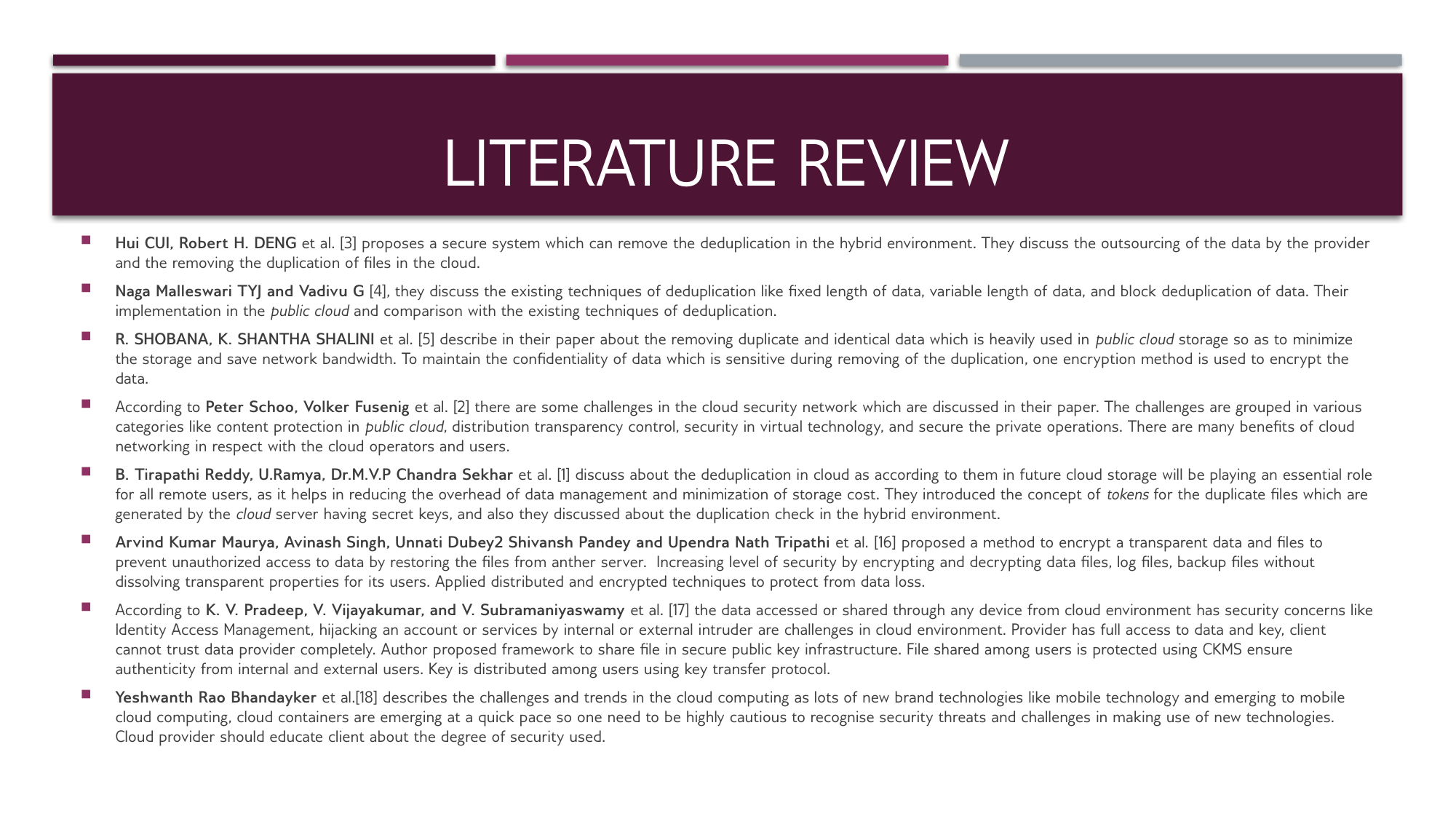

# Literature Review
Hui CUI, Robert H. DENG et al. [3] proposes a secure system which can remove the deduplication in the hybrid environment. They discuss the outsourcing of the data by the provider and the removing the duplication of files in the cloud.
Naga Malleswari TYJ and Vadivu G [4], they discuss the existing techniques of deduplication like fixed length of data, variable length of data, and block deduplication of data. Their implementation in the public cloud and comparison with the existing techniques of deduplication.
R. SHOBANA, K. SHANTHA SHALINI et al. [5] describe in their paper about the removing duplicate and identical data which is heavily used in public cloud storage so as to minimize the storage and save network bandwidth. To maintain the confidentiality of data which is sensitive during removing of the duplication, one encryption method is used to encrypt the data.
According to Peter Schoo, Volker Fusenig et al. [2] there are some challenges in the cloud security network which are discussed in their paper. The challenges are grouped in various categories like content protection in public cloud, distribution transparency control, security in virtual technology, and secure the private operations. There are many benefits of cloud networking in respect with the cloud operators and users.
B. Tirapathi Reddy, U.Ramya, Dr.M.V.P Chandra Sekhar et al. [1] discuss about the deduplication in cloud as according to them in future cloud storage will be playing an essential role for all remote users, as it helps in reducing the overhead of data management and minimization of storage cost. They introduced the concept of tokens for the duplicate files which are generated by the cloud server having secret keys, and also they discussed about the duplication check in the hybrid environment.
Arvind Kumar Maurya, Avinash Singh, Unnati Dubey2 Shivansh Pandey and Upendra Nath Tripathi et al. [16] proposed a method to encrypt a transparent data and files to prevent unauthorized access to data by restoring the files from anther server.  Increasing level of security by encrypting and decrypting data files, log files, backup files without dissolving transparent properties for its users. Applied distributed and encrypted techniques to protect from data loss.
According to K. V. Pradeep, V. Vijayakumar, and V. Subramaniyaswamy et al. [17] the data accessed or shared through any device from cloud environment has security concerns like Identity Access Management, hijacking an account or services by internal or external intruder are challenges in cloud environment. Provider has full access to data and key, client cannot trust data provider completely. Author proposed framework to share file in secure public key infrastructure. File shared among users is protected using CKMS ensure authenticity from internal and external users. Key is distributed among users using key transfer protocol.
Yeshwanth Rao Bhandayker et al.[18] describes the challenges and trends in the cloud computing as lots of new brand technologies like mobile technology and emerging to mobile cloud computing, cloud containers are emerging at a quick pace so one need to be highly cautious to recognise security threats and challenges in making use of new technologies. Cloud provider should educate client about the degree of security used.